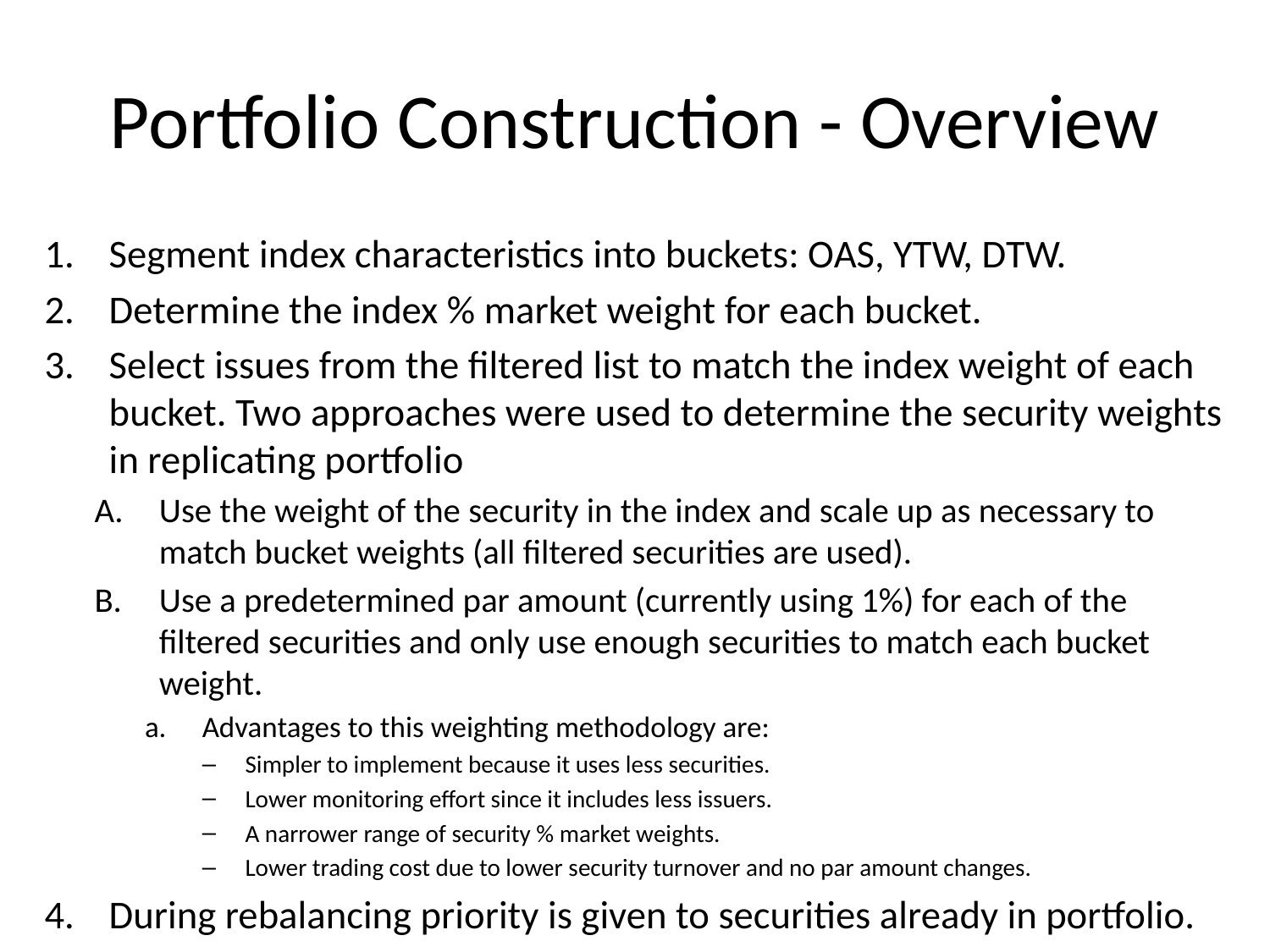

# Portfolio Construction - Overview
Segment index characteristics into buckets: OAS, YTW, DTW.
Determine the index % market weight for each bucket.
Select issues from the filtered list to match the index weight of each bucket. Two approaches were used to determine the security weights in replicating portfolio
Use the weight of the security in the index and scale up as necessary to match bucket weights (all filtered securities are used).
Use a predetermined par amount (currently using 1%) for each of the filtered securities and only use enough securities to match each bucket weight.
Advantages to this weighting methodology are:
Simpler to implement because it uses less securities.
Lower monitoring effort since it includes less issuers.
A narrower range of security % market weights.
Lower trading cost due to lower security turnover and no par amount changes.
During rebalancing priority is given to securities already in portfolio.